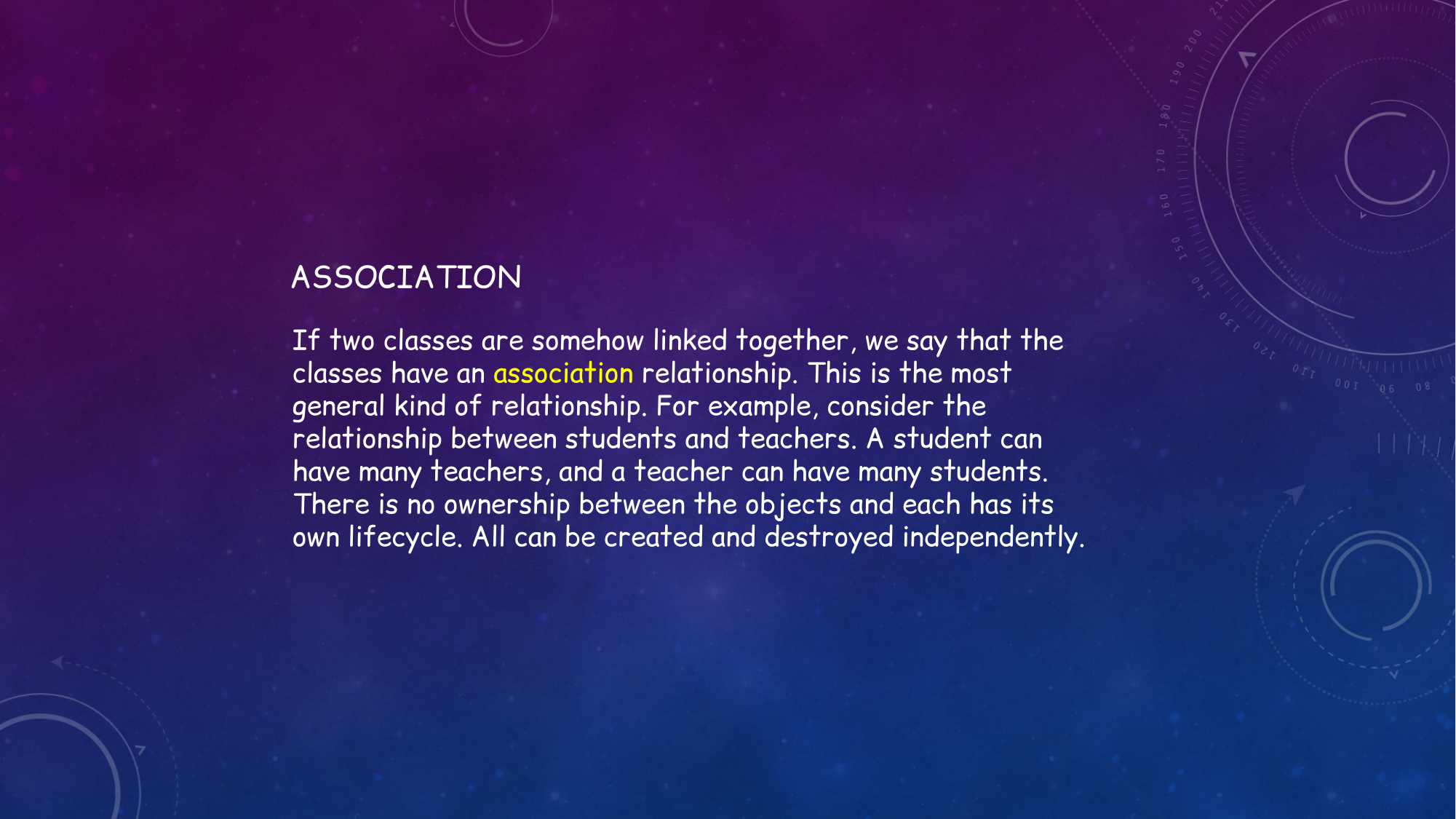

ASSOCIATION
If two classes are somehow linked together, we say that the
classes have an association relationship. This is the most
general kind of relationship. For example, consider the
relationship between students and teachers. A student can
have many teachers, and a teacher can have many students.
There is no ownership between the objects and each has its
own lifecycle. All can be created and destroyed independently.